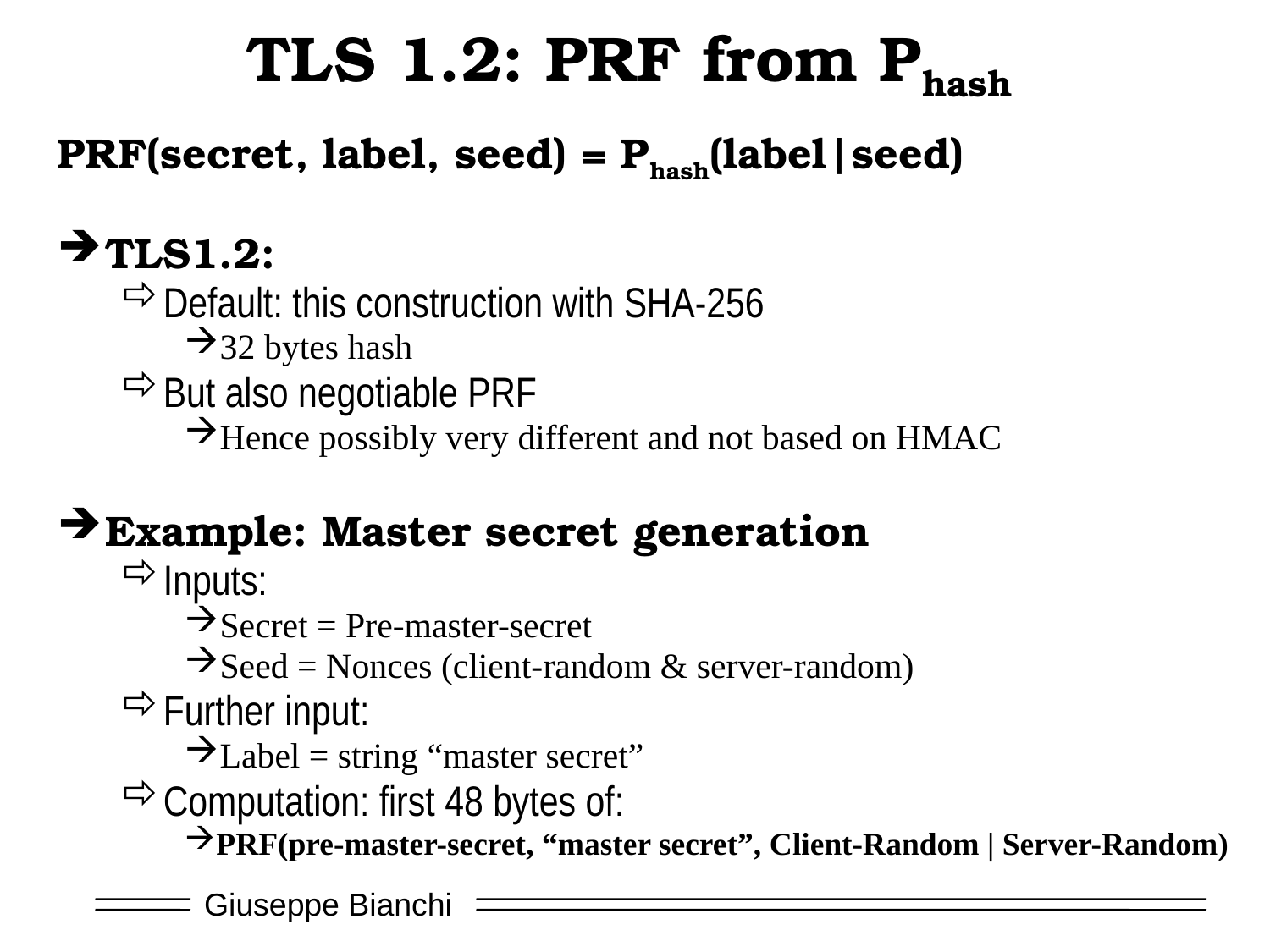

# TLS 1.2: PRF from Phash
PRF(secret, label, seed) = Phash(label|seed)

TLS1.2:
Default: this construction with SHA-256
32 bytes hash
But also negotiable PRF
Hence possibly very different and not based on HMAC

Example: Master secret generation
Inputs:
Secret = Pre-master-secret
Seed = Nonces (client-random & server-random)
Further input:
Label = string “master secret”
Computation: first 48 bytes of:
PRF(pre-master-secret, “master secret”, Client-Random | Server-Random)